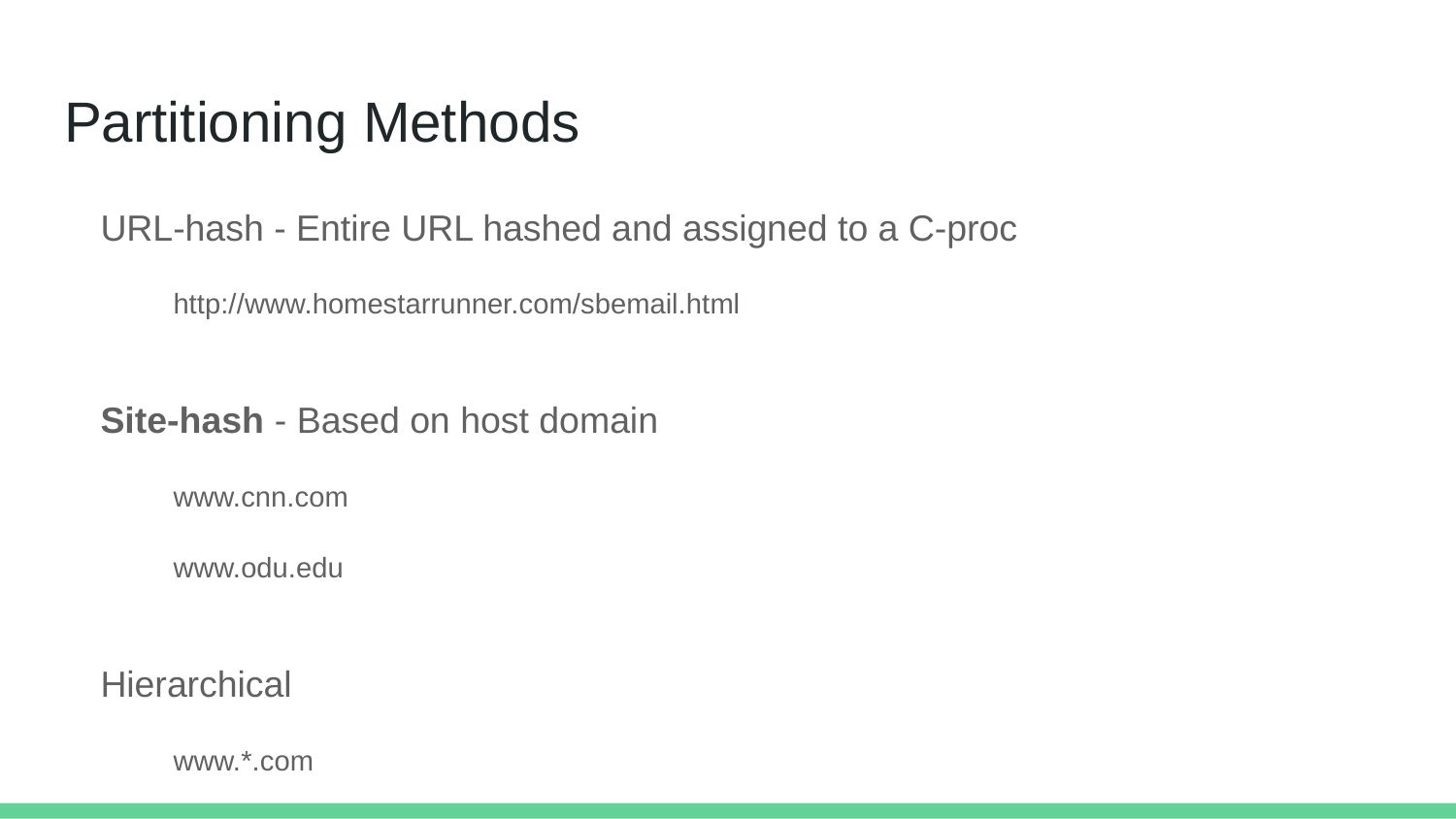

# Partitioning Methods
URL-hash - Entire URL hashed and assigned to a C-proc
http://www.homestarrunner.com/sbemail.html
Site-hash - Based on host domain
www.cnn.com
www.odu.edu
Hierarchical
www.*.com
www.*.net